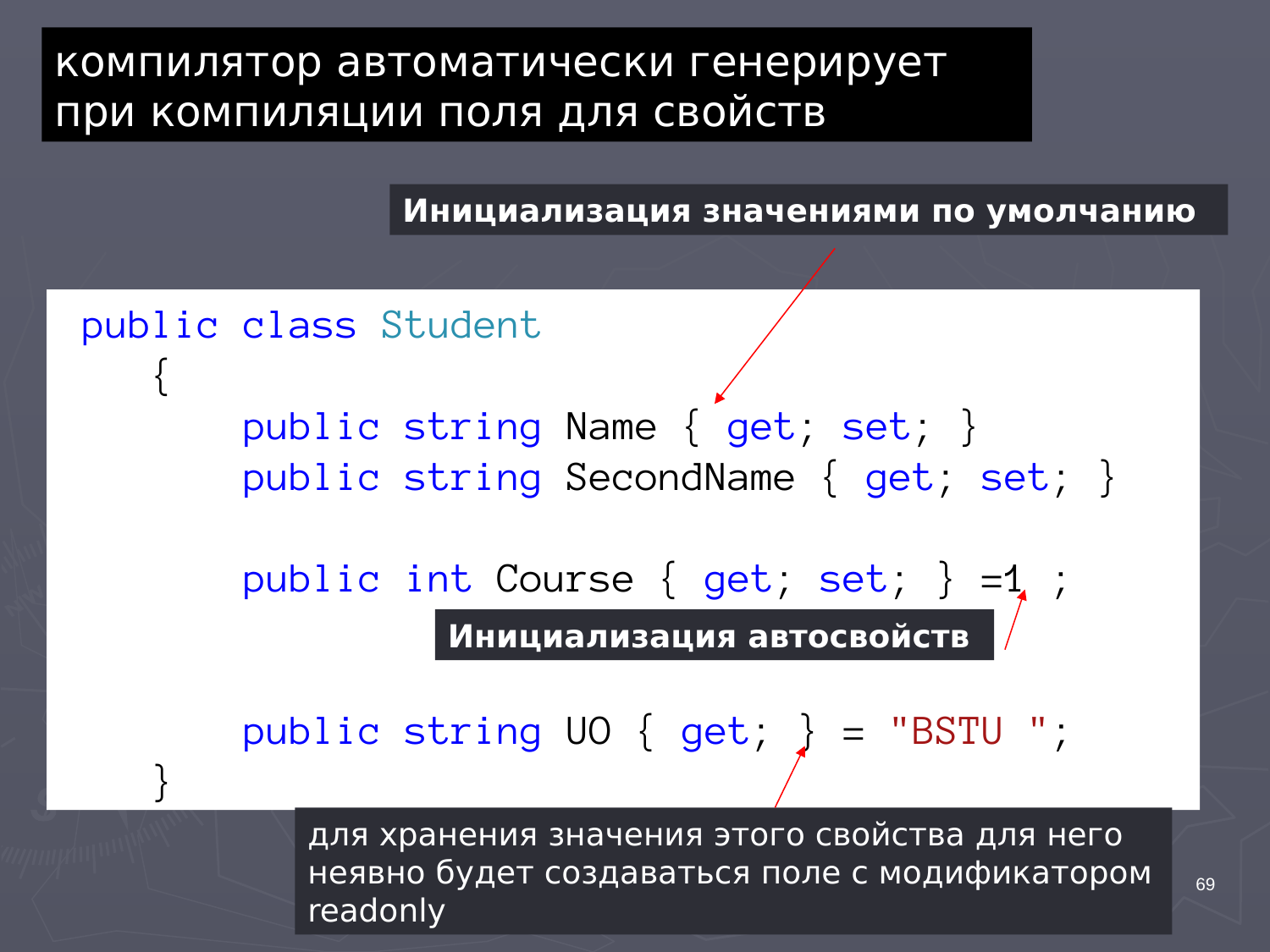

компилятор автоматически генерирует при компиляции поля для свойств
Инициализация значениями по умолчанию
 public class Student
    {
        public string Name { get; set; }
        public string SecondName { get; set; }

        public int Course { get; set; } =1 ;

        public string UO { get; } = "BSTU ";
    }

Инициализация автосвойств
для хранения значения этого свойства для него неявно будет создаваться поле с модификатором readonly
69